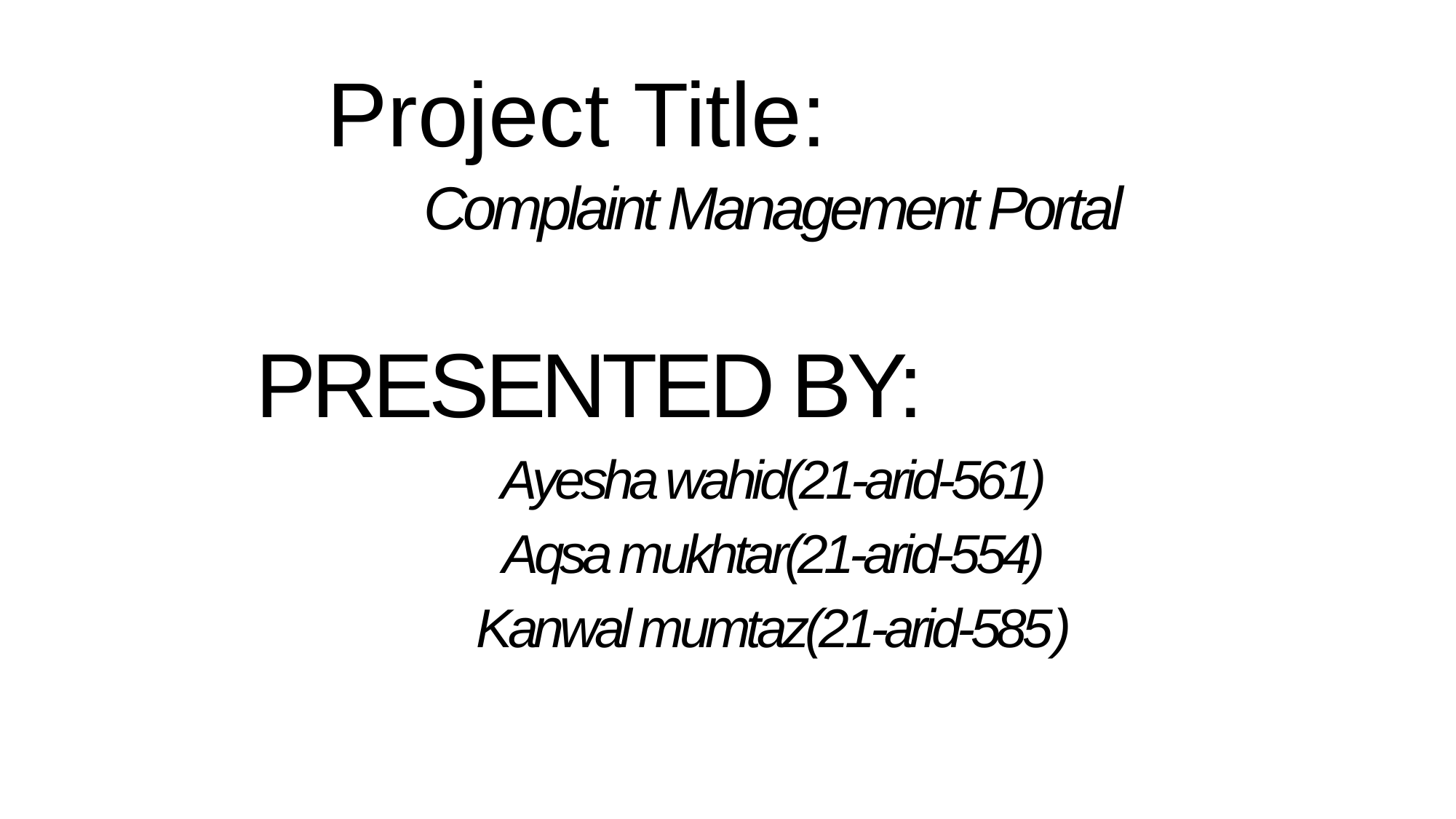

# Project Title:
Complaint Management Portal

PRESENTED BY:
Ayesha wahid(21-arid-561)
Aqsa mukhtar(21-arid-554)
Kanwal mumtaz(21-arid-585)